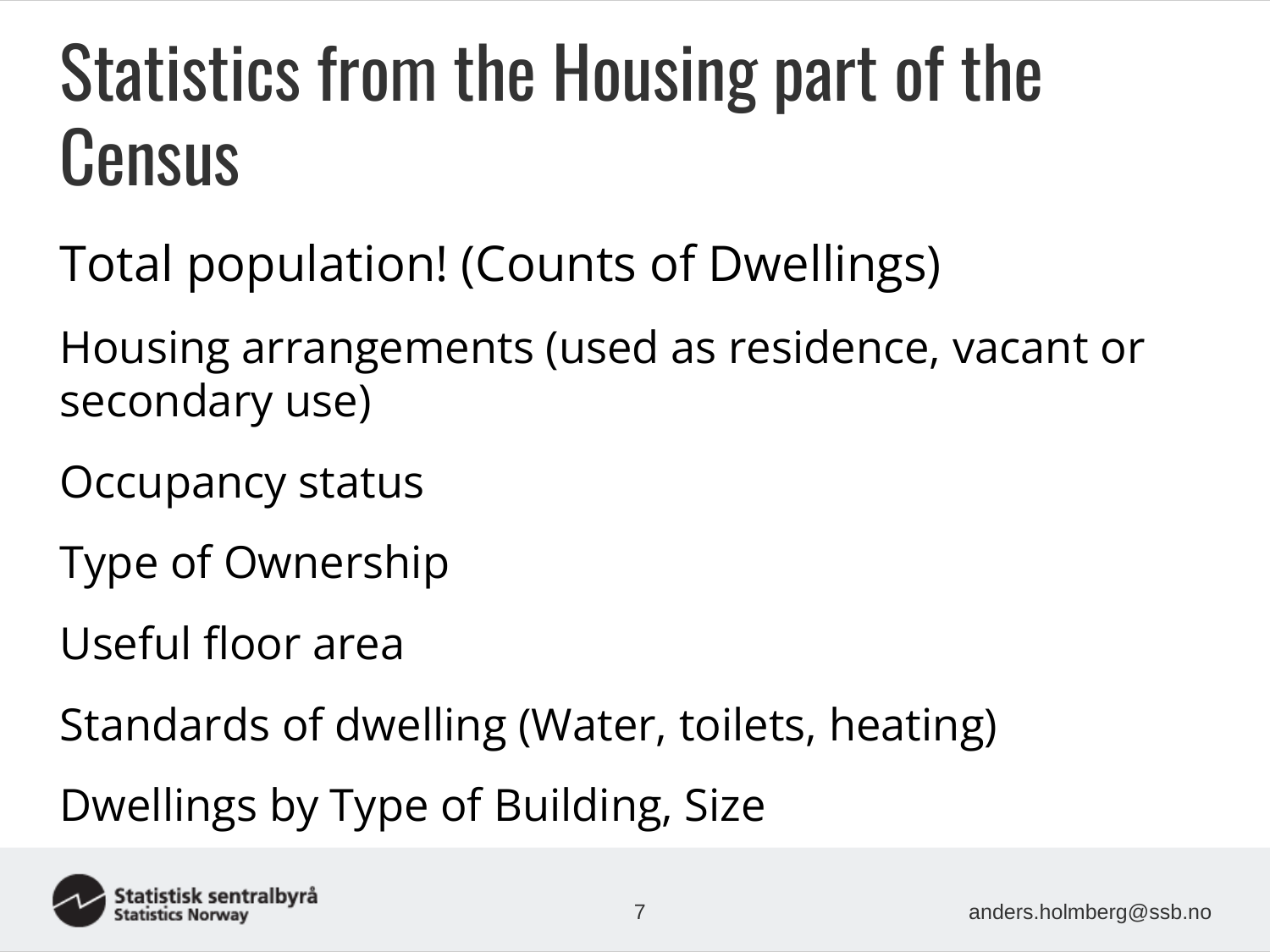

# Statistics from the Housing part of the Census
Total population! (Counts of Dwellings)
Housing arrangements (used as residence, vacant or secondary use)
Occupancy status
Type of Ownership
Useful floor area
Standards of dwelling (Water, toilets, heating)
Dwellings by Type of Building, Size
7
anders.holmberg@ssb.no